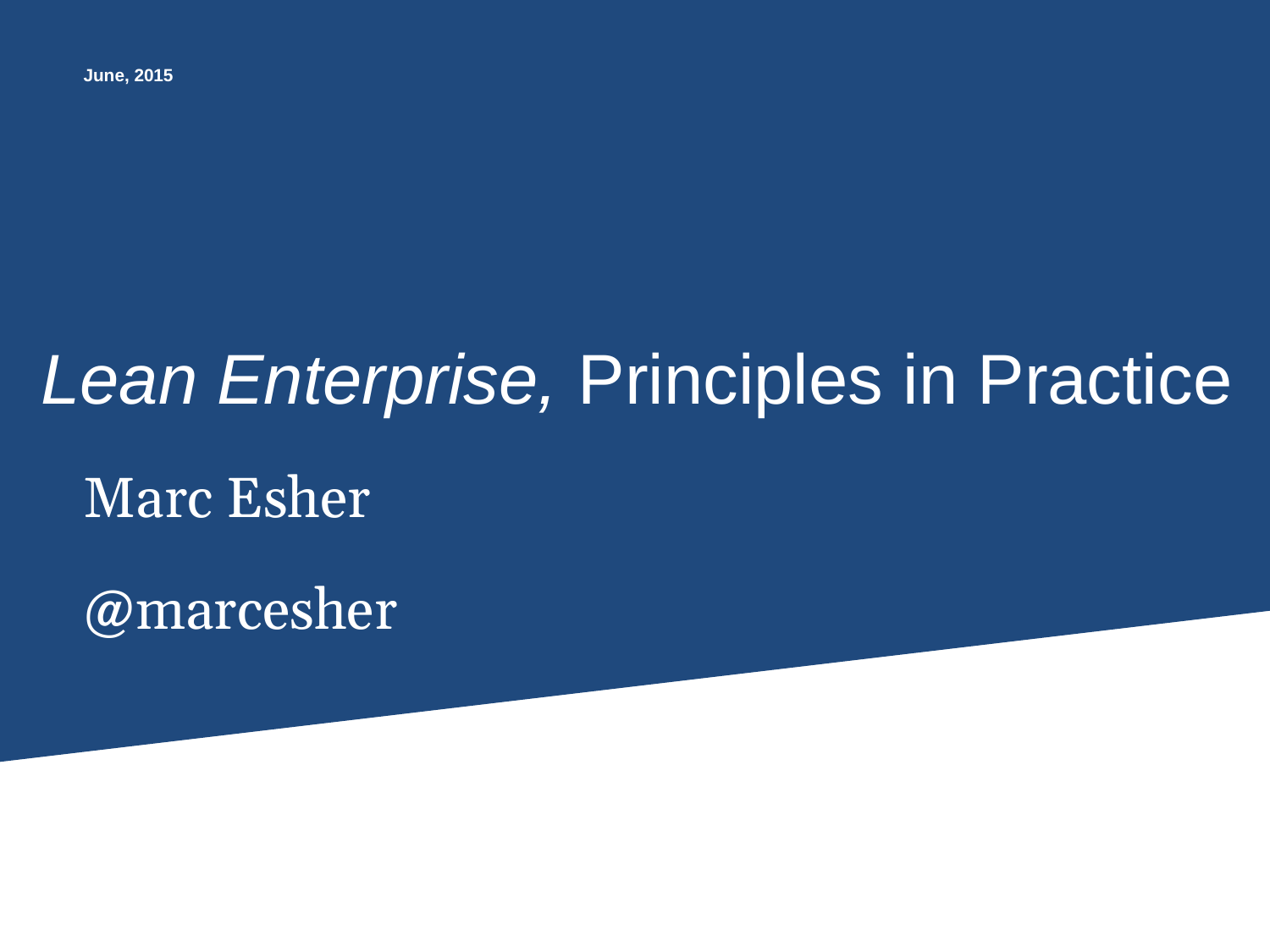

June, 2015
# Lean Enterprise, Principles in Practice
Marc Esher

@marcesher